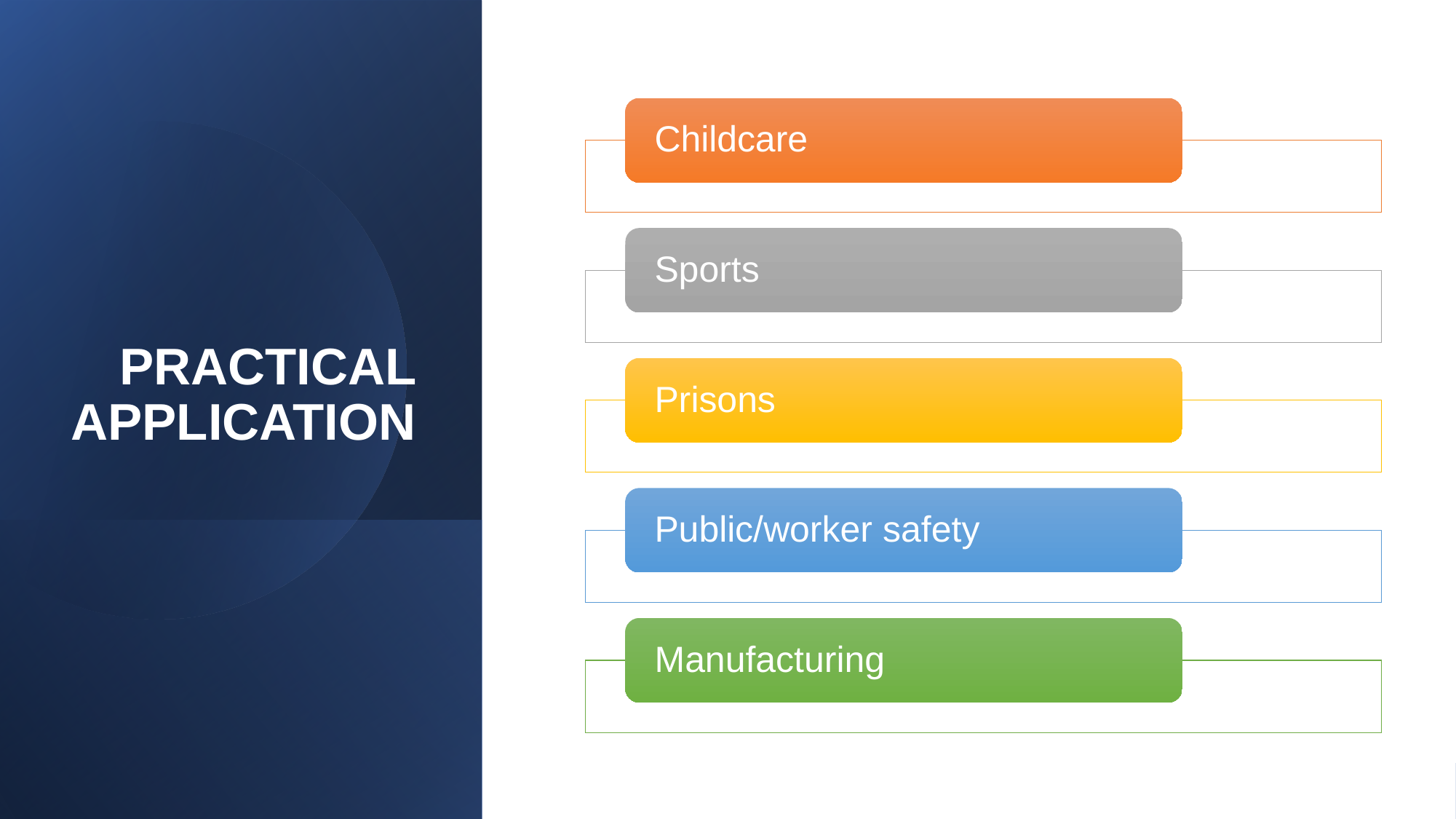

Childcare
Sports
Prisons
Public/worker safety
Manufacturing

PRACTICAL APPLICATION